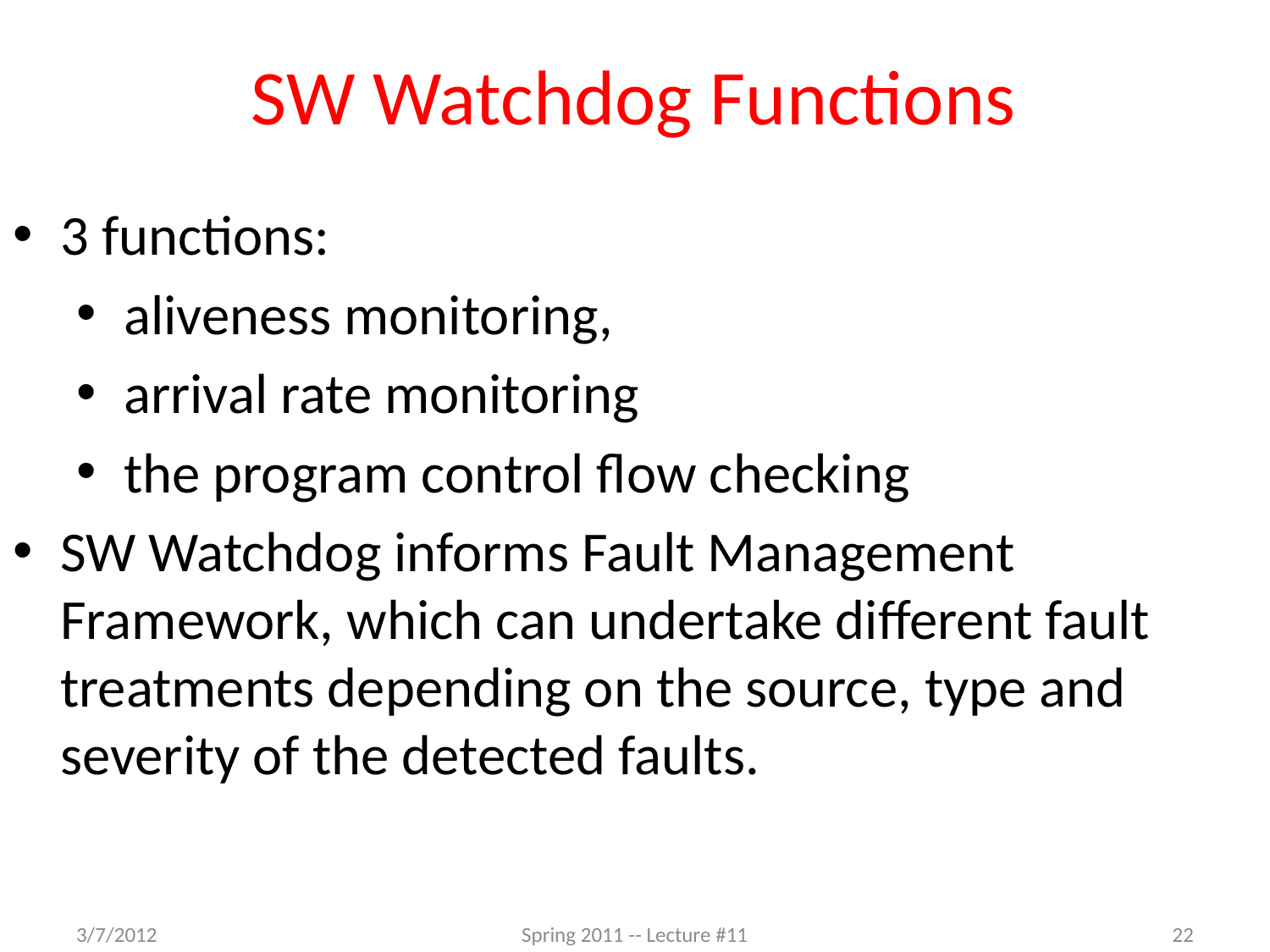

# SW Watchdog Functions
3 functions:
aliveness monitoring,
arrival rate monitoring
the program control flow checking
SW Watchdog informs Fault Management Framework, which can undertake different fault treatments depending on the source, type and severity of the detected faults.

3/7/2012
Spring 2011 -- Lecture #11
22